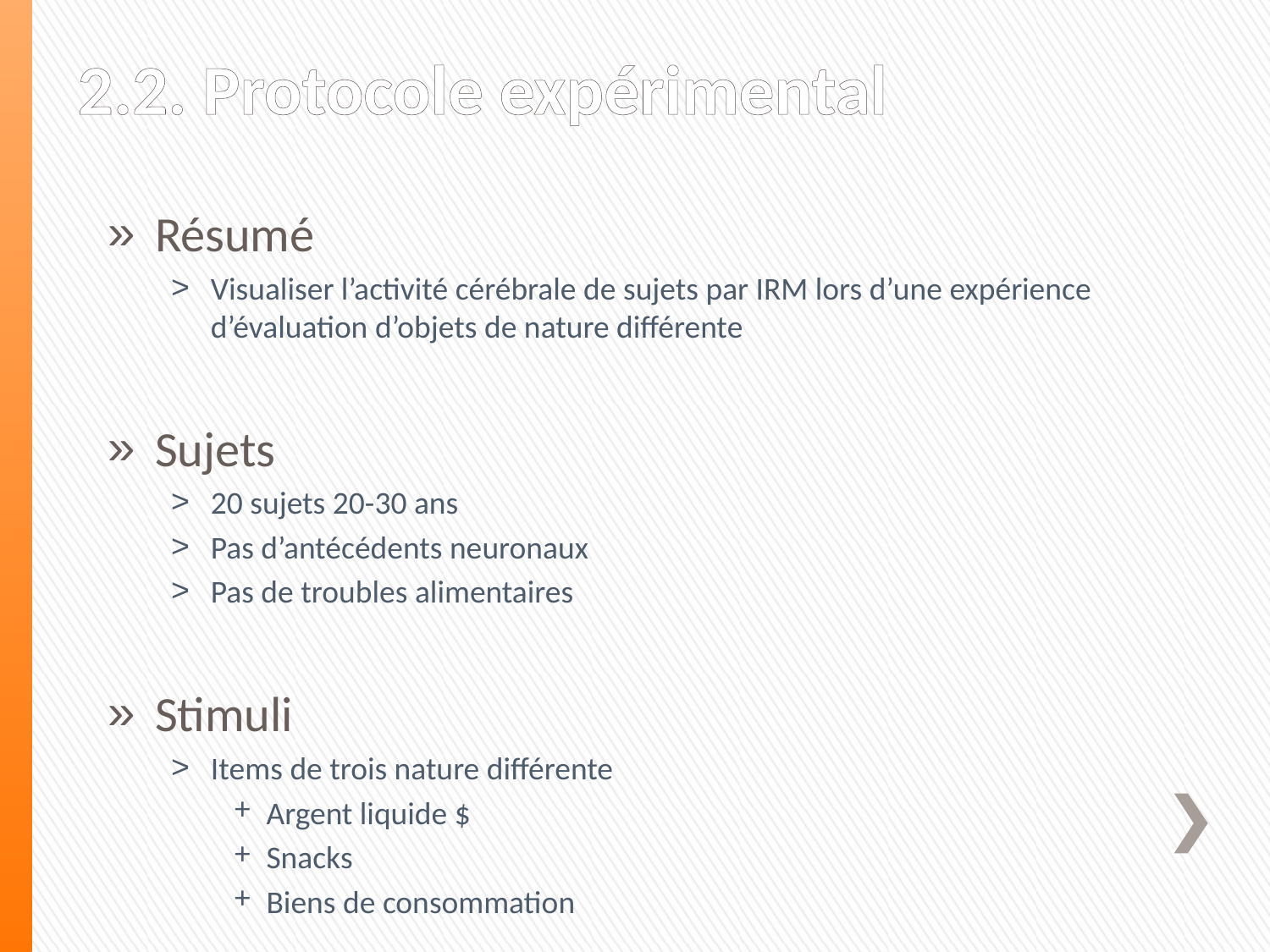

# 2.2. Protocole expérimental
Résumé
Visualiser l’activité cérébrale de sujets par IRM lors d’une expérience d’évaluation d’objets de nature différente

Sujets
20 sujets 20-30 ans
Pas d’antécédents neuronaux
Pas de troubles alimentaires

Stimuli
Items de trois nature différente
Argent liquide $
Snacks
Biens de consommation